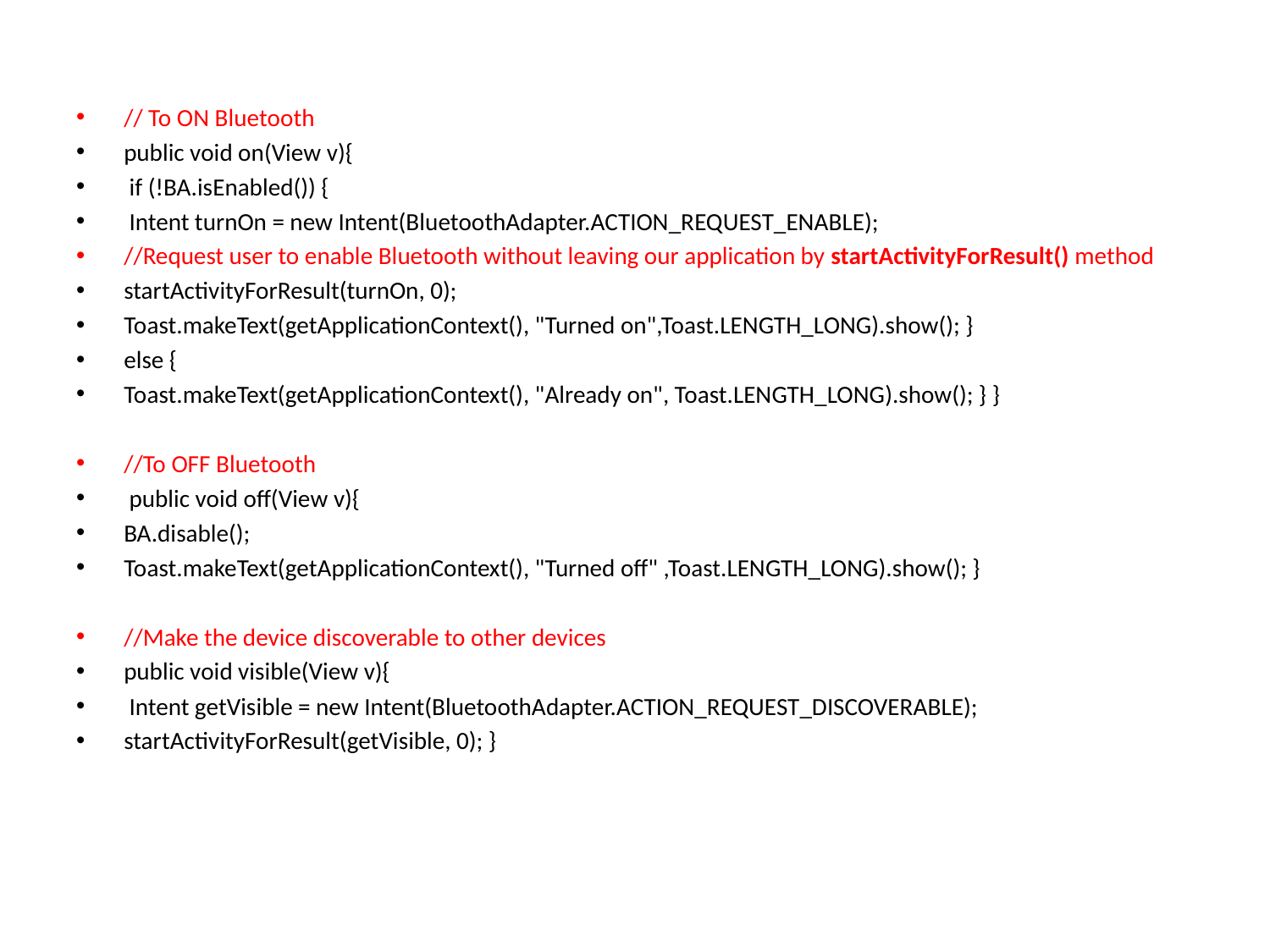

// To ON Bluetooth
public void on(View v){
 if (!BA.isEnabled()) {
 Intent turnOn = new Intent(BluetoothAdapter.ACTION_REQUEST_ENABLE);
//Request user to enable Bluetooth without leaving our application by startActivityForResult() method
startActivityForResult(turnOn, 0);
Toast.makeText(getApplicationContext(), "Turned on",Toast.LENGTH_LONG).show(); }
else {
Toast.makeText(getApplicationContext(), "Already on", Toast.LENGTH_LONG).show(); } }

//To OFF Bluetooth
 public void off(View v){
BA.disable();
Toast.makeText(getApplicationContext(), "Turned off" ,Toast.LENGTH_LONG).show(); }

//Make the device discoverable to other devices
public void visible(View v){
 Intent getVisible = new Intent(BluetoothAdapter.ACTION_REQUEST_DISCOVERABLE);
startActivityForResult(getVisible, 0); }